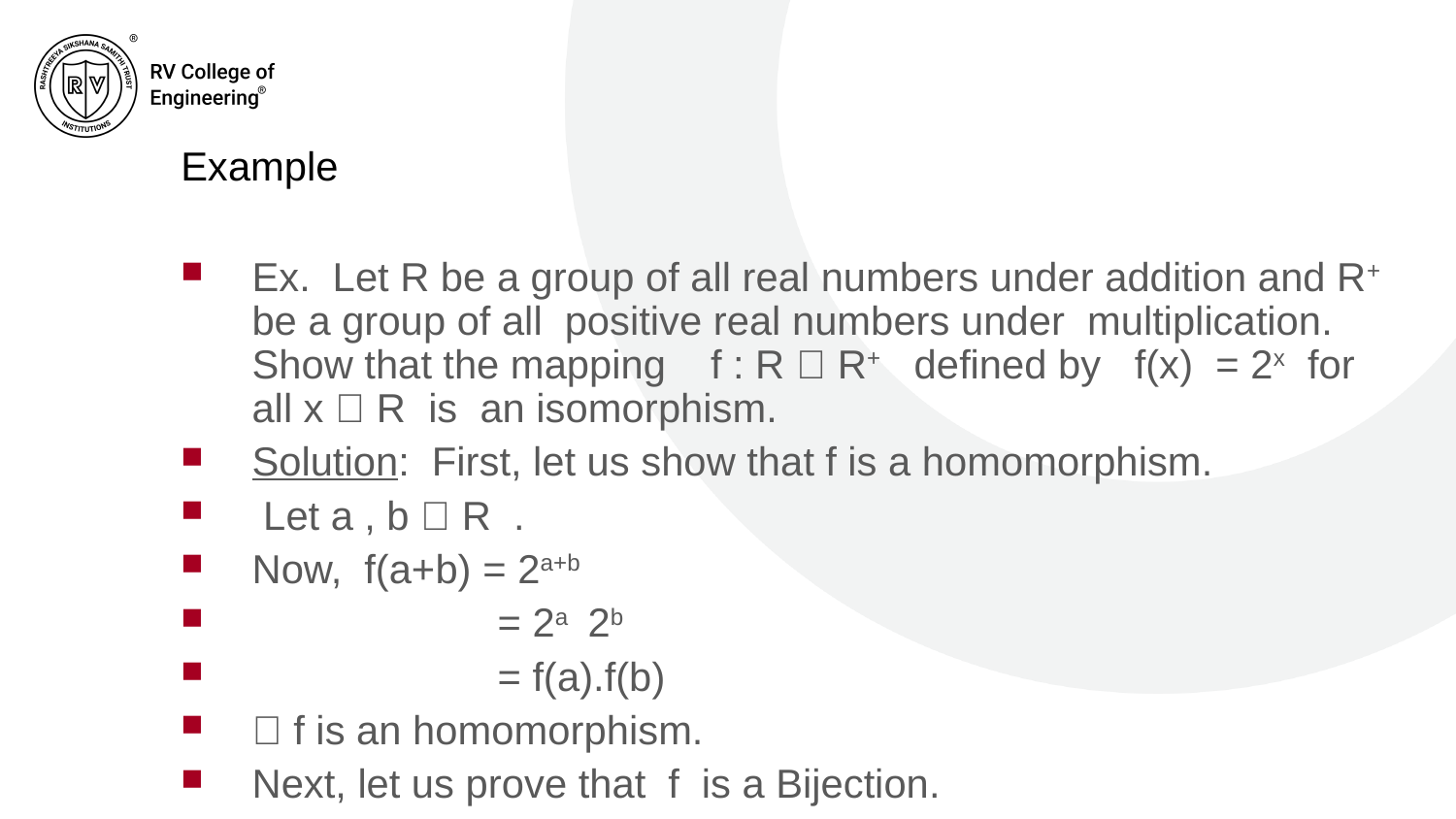

# Example
Ex.  Let R be a group of all real numbers under addition and R+ be a group of all  positive real numbers under  multiplication.  Show that the mapping    f : R → R+   defined by   f(x)  = 2x  for all x ∈ R  is  an isomorphism.
Solution:  First, let us show that f is a homomorphism.
 Let a , b ∈ R  .
Now,  f(a+b) = 2a+b
                      = 2a   2b
                      = f(a).f(b)
∴ f is an homomorphism.
Next, let us prove that  f  is a Bijection.